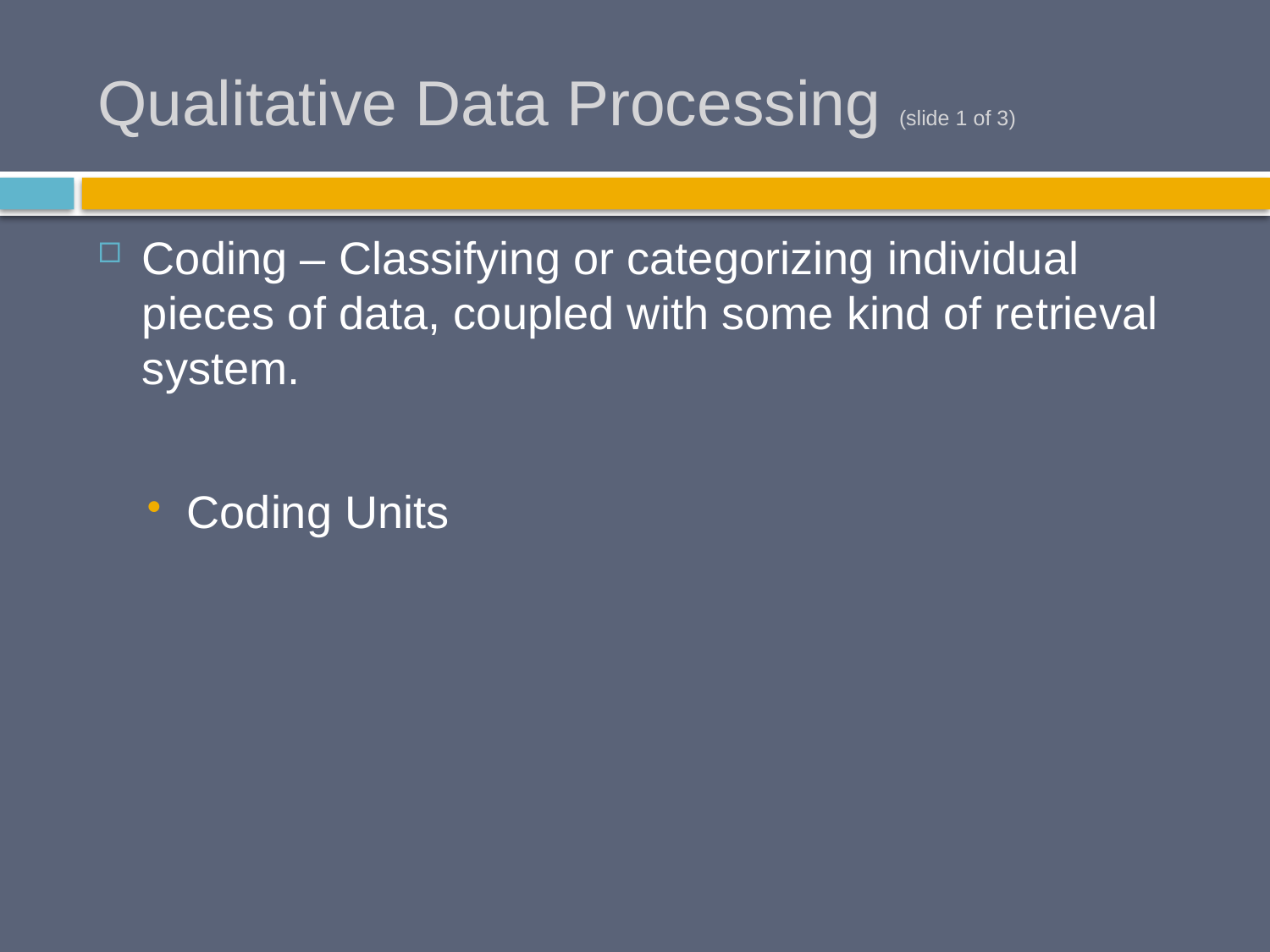

# Qualitative Data Processing (slide 1 of 3)
Coding – Classifying or categorizing individual pieces of data, coupled with some kind of retrieval system.

Coding Units